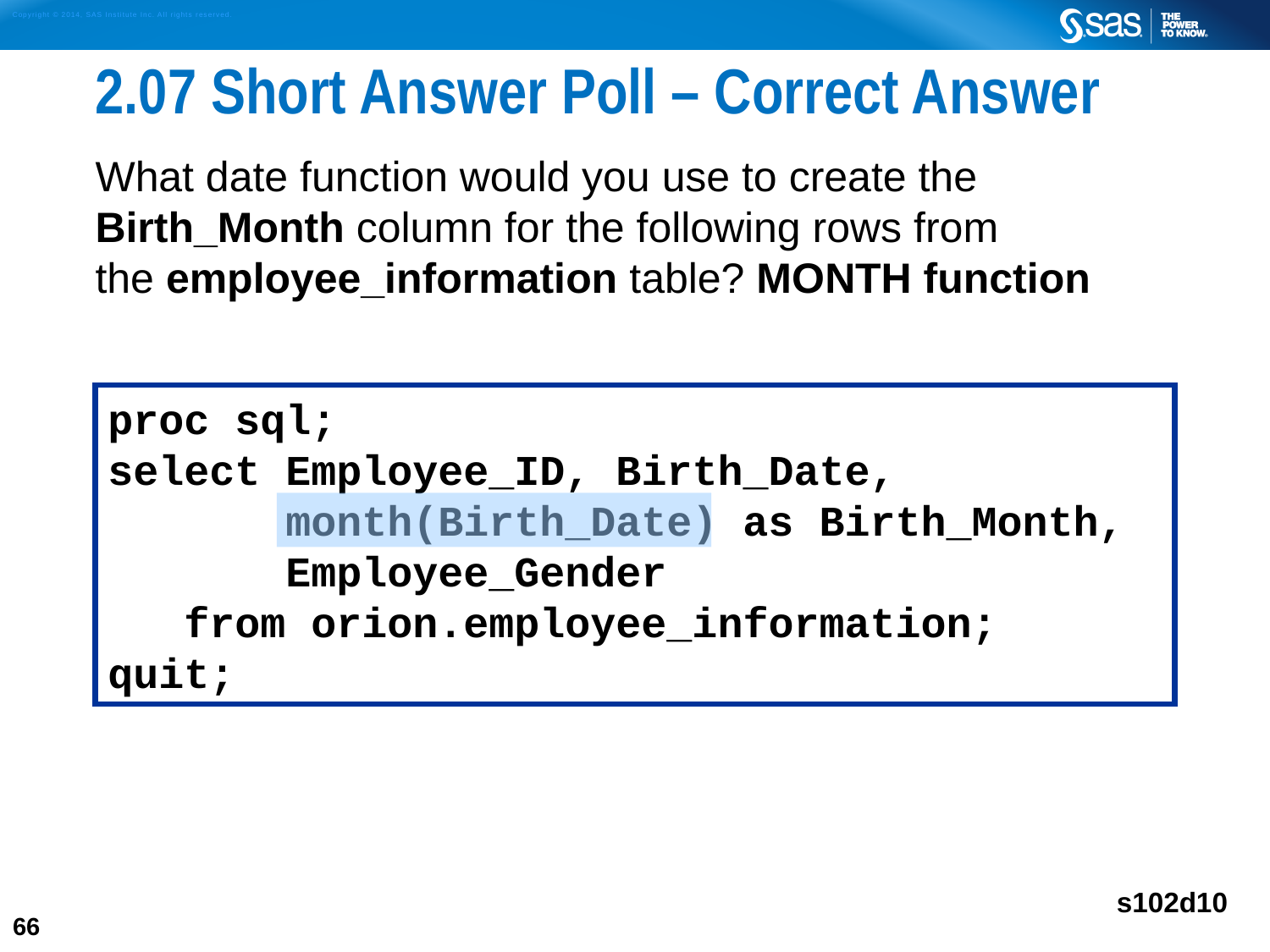

# 2.07 Short Answer Poll – Correct Answer
What date function would you use to create the Birth_Month column for the following rows from
the employee_information table? MONTH function

proc sql;
select Employee_ID, Birth_Date,
       month(Birth_Date) as Birth_Month,
       Employee_Gender
   from orion.employee_information;
quit;

s102d10